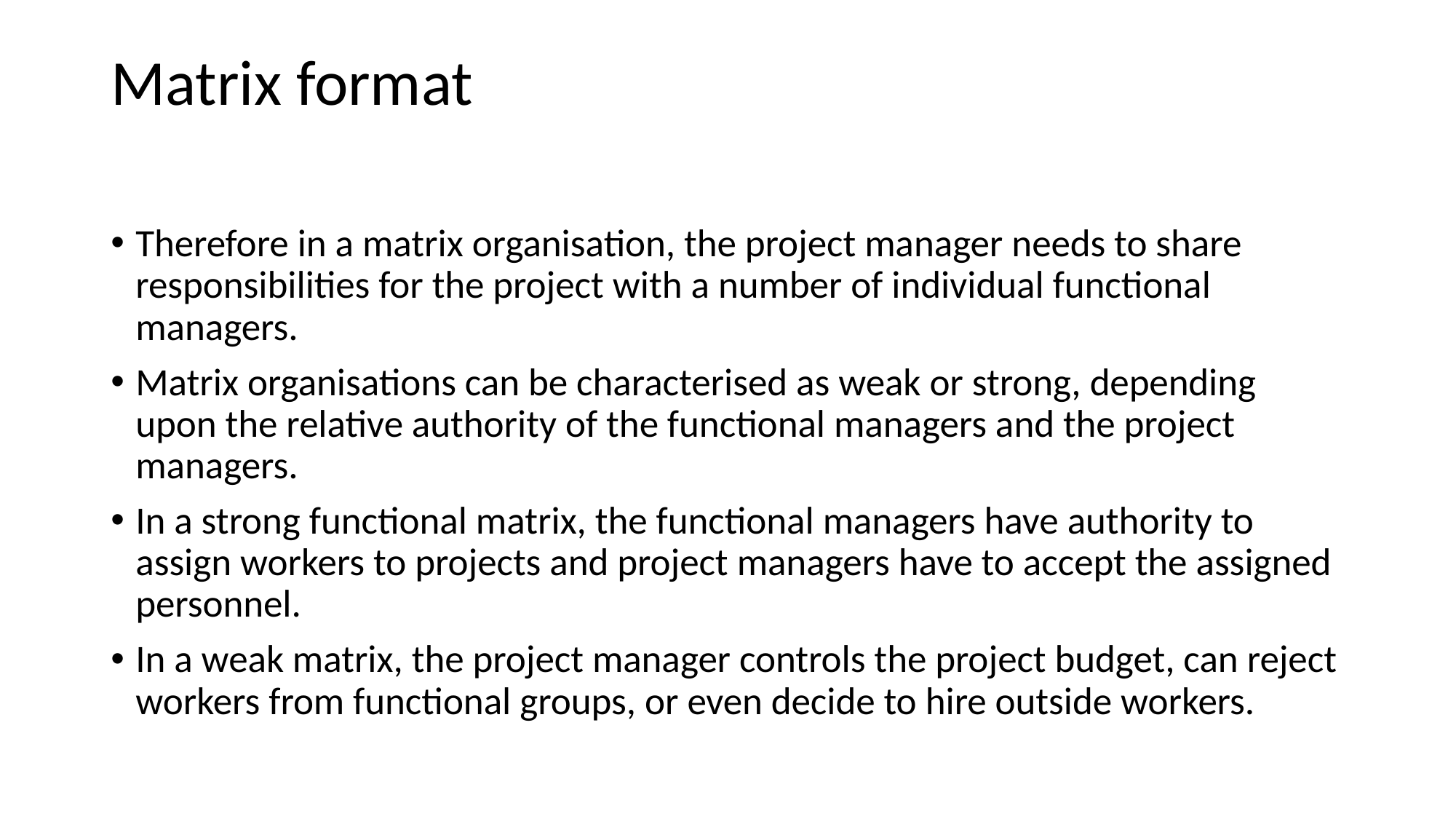

# Matrix format
Therefore in a matrix organisation, the project manager needs to share responsibilities for the project with a number of individual functional managers.
Matrix organisations can be characterised as weak or strong, depending upon the relative authority of the functional managers and the project managers.
In a strong functional matrix, the functional managers have authority to assign workers to projects and project managers have to accept the assigned personnel.
In a weak matrix, the project manager controls the project budget, can reject workers from functional groups, or even decide to hire outside workers.